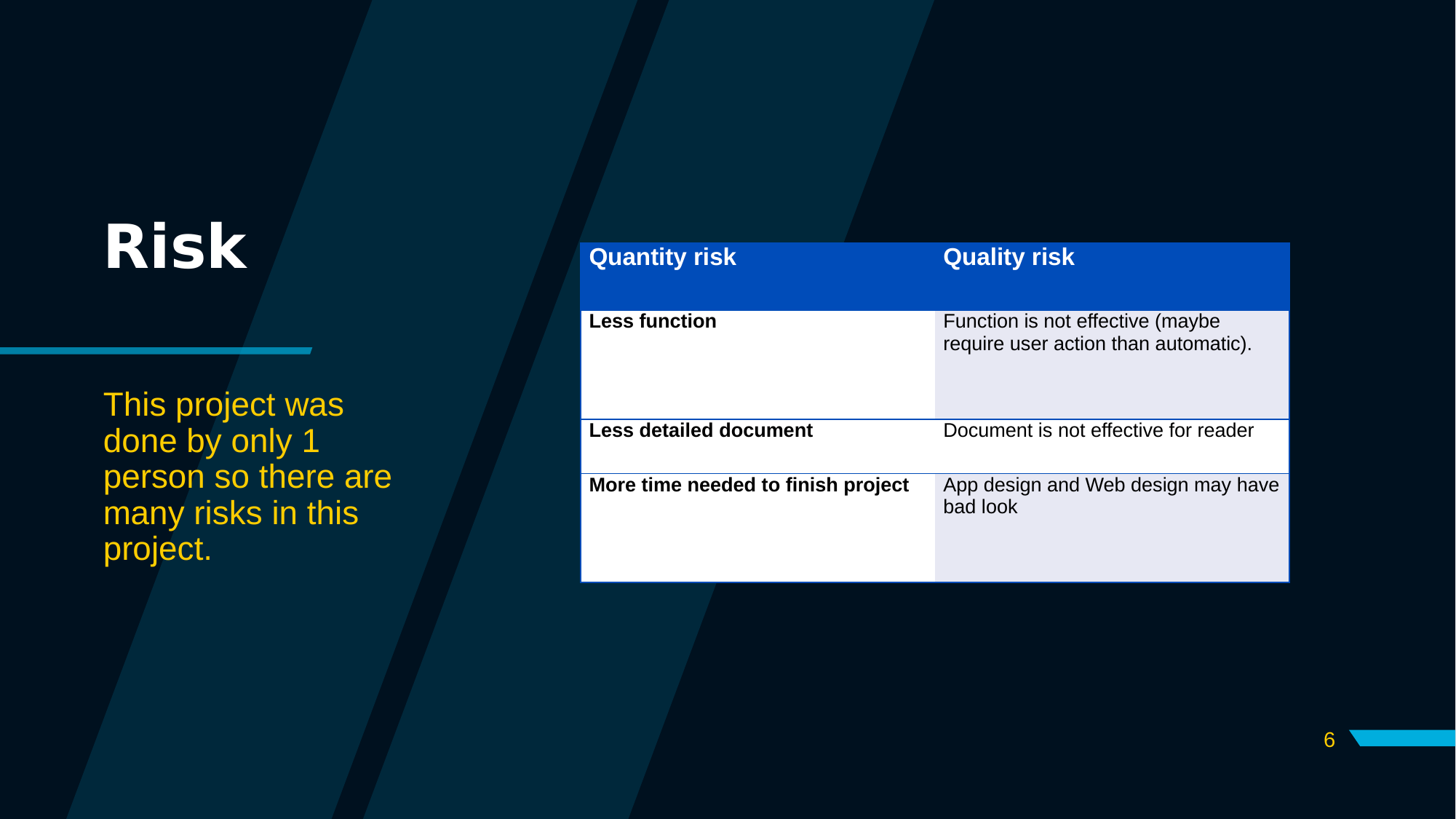

# Risk
| Quantity risk | Quality risk |
| --- | --- |
| Less function | Function is not effective (maybe require user action than automatic). |
| Less detailed document | Document is not effective for reader |
| More time needed to finish project | App design and Web design may have bad look |
This project was done by only 1 person so there are many risks in this project.

6